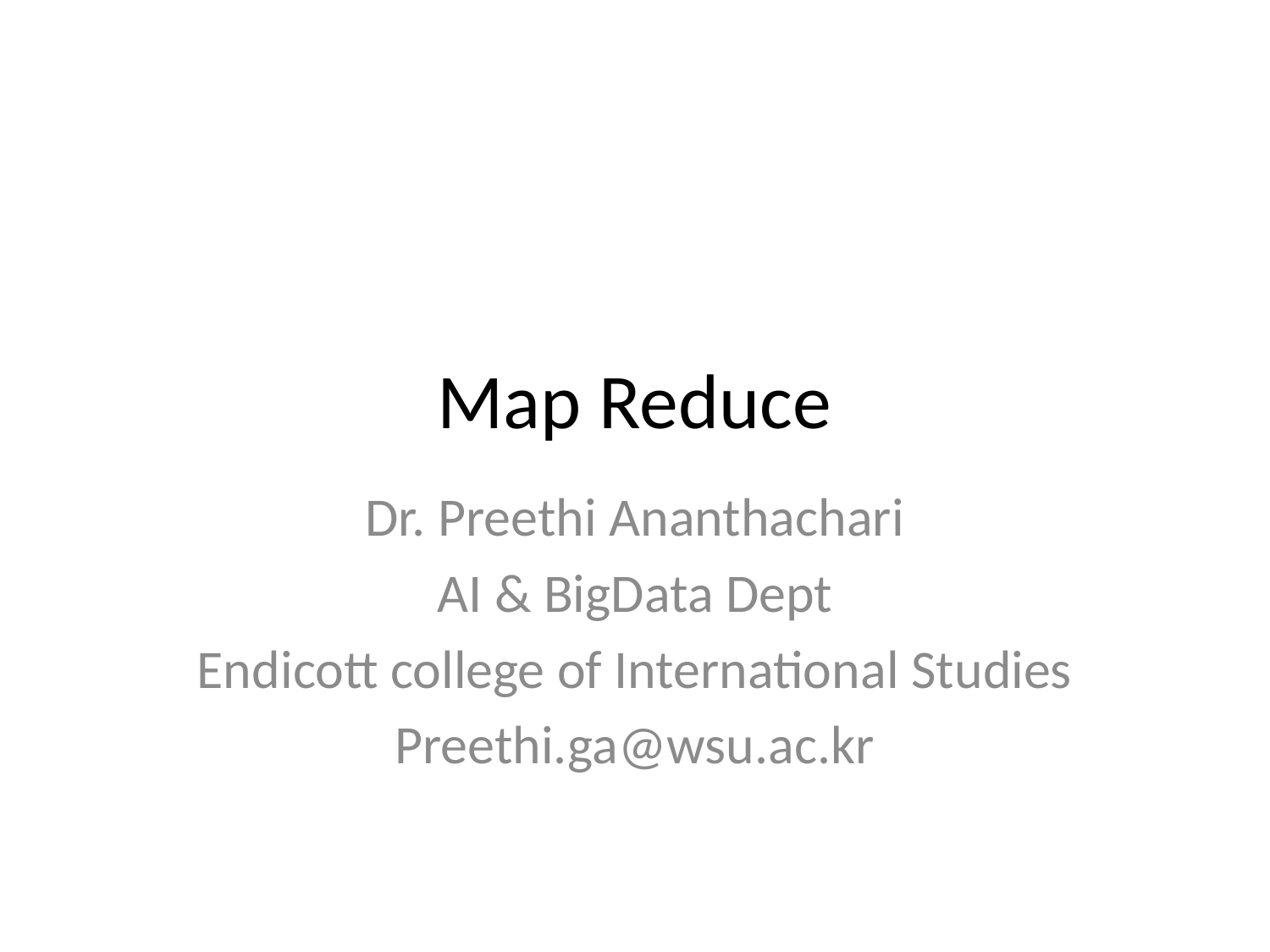

# Map Reduce
Dr. Preethi Ananthachari
AI & BigData Dept
Endicott college of International Studies
Preethi.ga@wsu.ac.kr